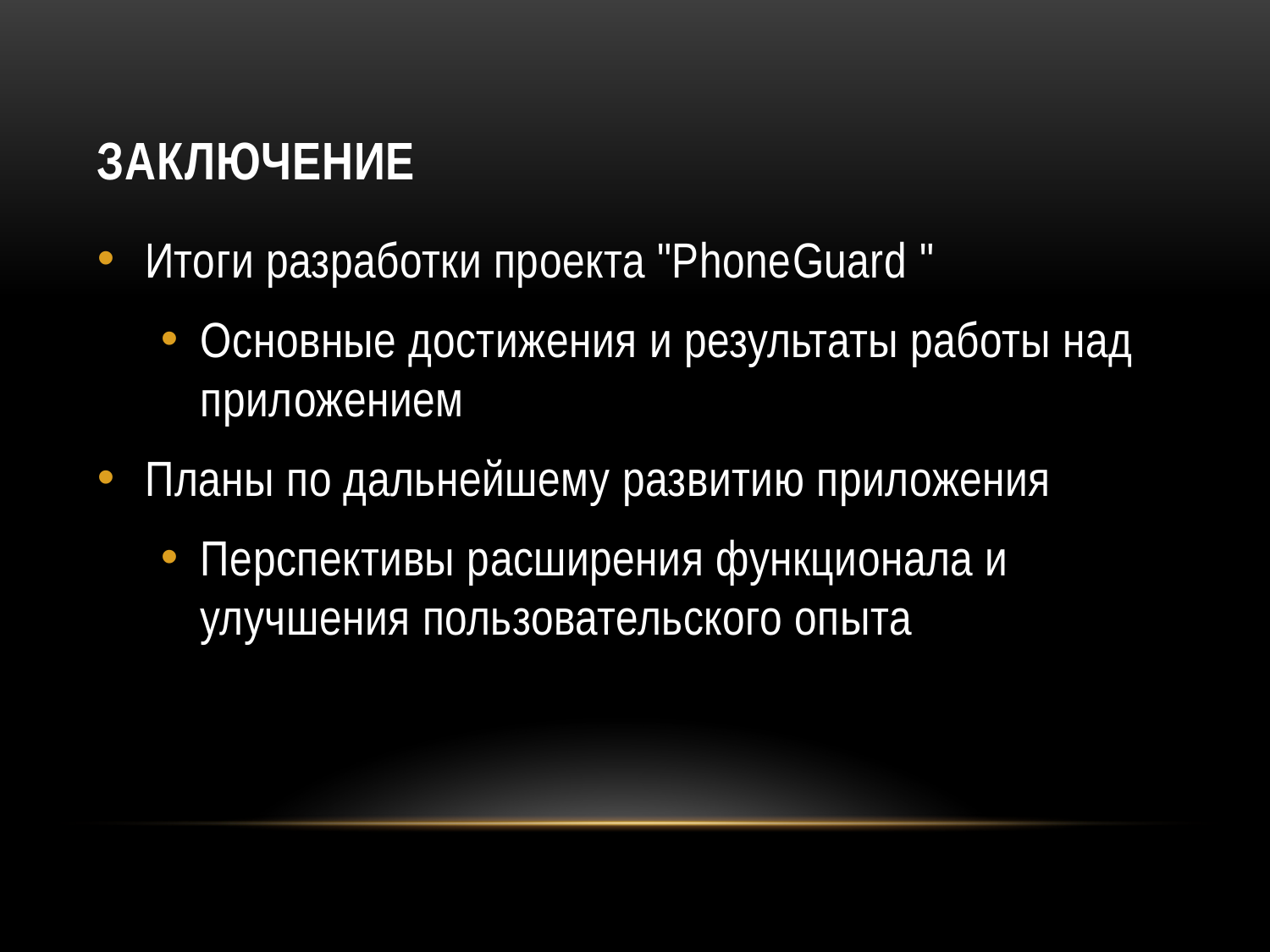

# Заключение
Итоги разработки проекта "PhoneGuard "
Основные достижения и результаты работы над приложением
Планы по дальнейшему развитию приложения
Перспективы расширения функционала и улучшения пользовательского опыта